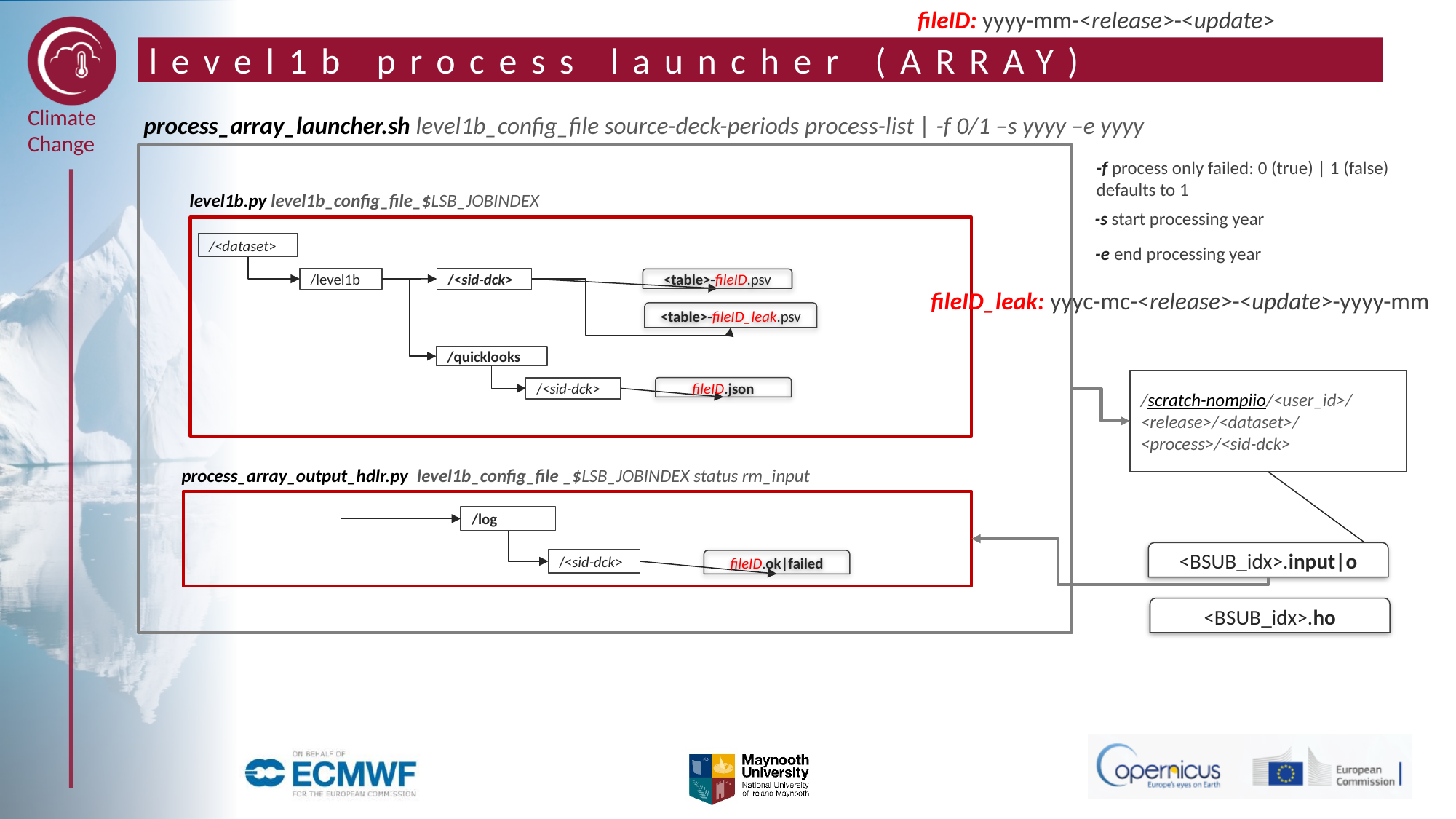

fileID: yyyy-mm-<release>-<update>
# level1b process launcher (ARRAY)
process_array_launcher.sh level1b_config_file source-deck-periods process-list | -f 0/1 –s yyyy –e yyyy

/scratch-nompiio/<user_id>/
<release>/<dataset>/
<process>/<sid-dck>
<BSUB_idx>.input|o
-f process only failed: 0 (true) | 1 (false)
defaults to 1
level1b.py level1b_config_file_$LSB_JOBINDEX
-s start processing year

/<dataset>
-e end processing year
/<sid-dck>
/level1b
<table>-fileID.psv
fileID_leak: yyyc-mc-<release>-<update>-yyyy-mm
process_array_output_hdlr.py  level1b_config_file _$LSB_JOBINDEX status rm_input

/log
/<sid-dck>
fileID.ok|failed
<table>-fileID_leak.psv
/quicklooks
fileID.json
/<sid-dck>
<BSUB_idx>.ho